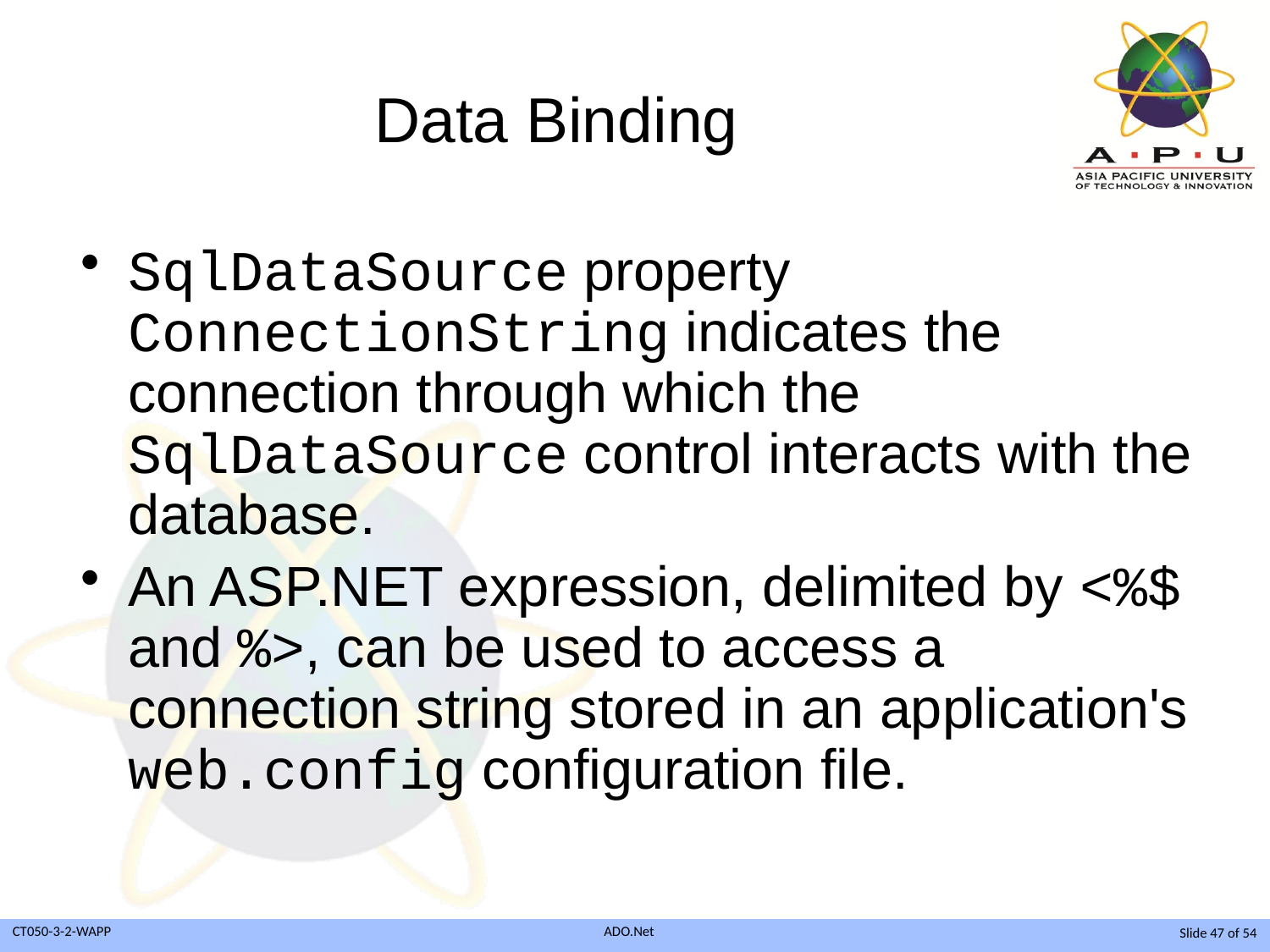

# Data Binding
SqlDataSource property ConnectionString indicates the connection through which the SqlDataSource control interacts with the database.
An ASP.NET expression, delimited by <%$ and %>, can be used to access a connection string stored in an application's web.config configuration file.